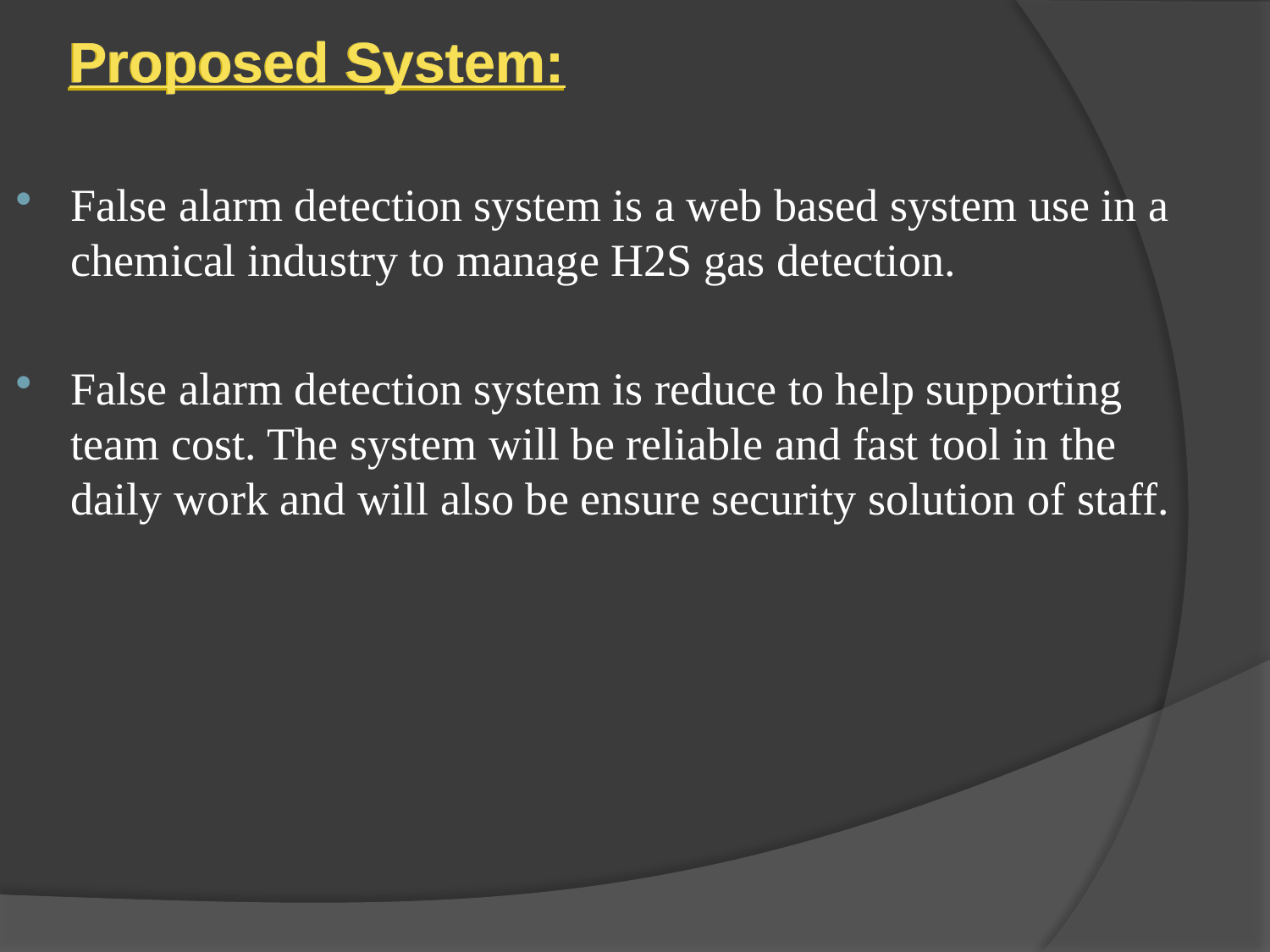

Proposed System:
False alarm detection system is a web based system use in a chemical industry to manage H2S gas detection.

False alarm detection system is reduce to help supporting team cost. The system will be reliable and fast tool in the daily work and will also be ensure security solution of staff.